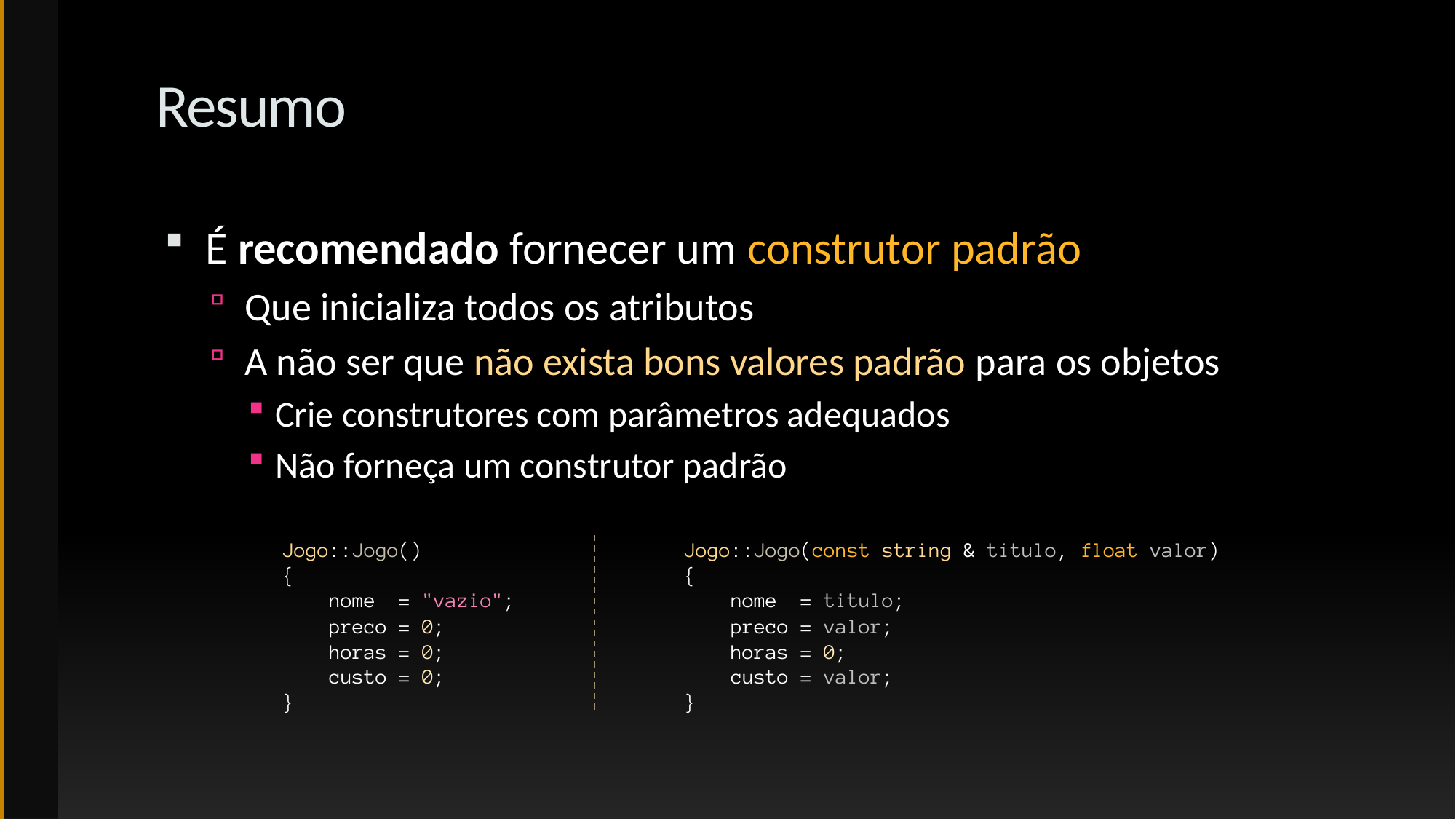

# Resumo
É recomendado fornecer um construtor padrão
Que inicializa todos os atributos
A não ser que não exista bons valores padrão para os objetos
Crie construtores com parâmetros adequados
Não forneça um construtor padrão
Jogo::Jogo()
{
    nome  = "vazio";
    preco = 0;
    horas = 0;
    custo = 0;
}
Jogo::Jogo(const string & titulo, float valor)
{
    nome  = titulo;
    preco = valor;
    horas = 0;
    custo = valor;
}